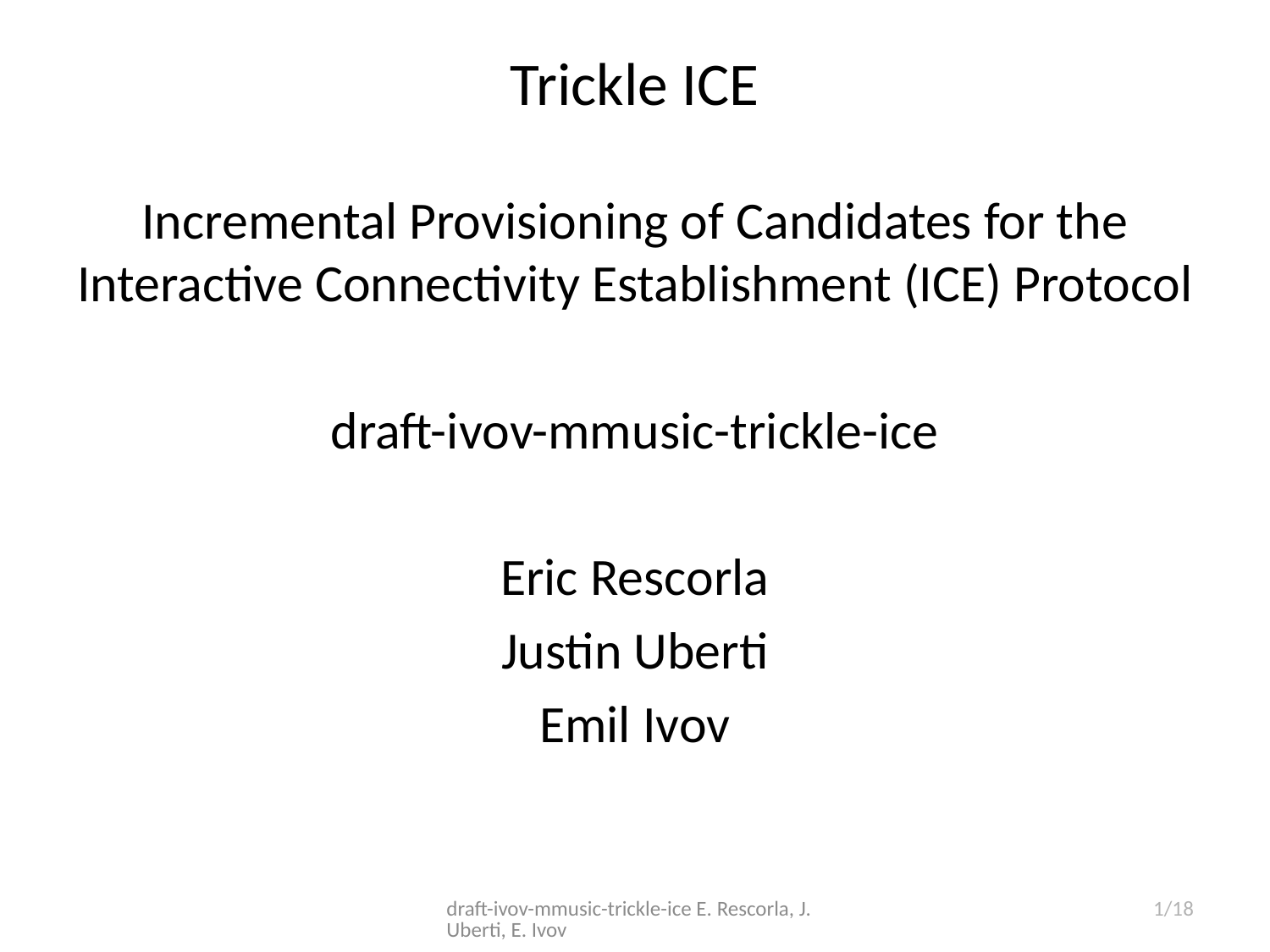

# Trickle ICE
Incremental Provisioning of Candidates for the Interactive Connectivity Establishment (ICE) Protocol

draft-ivov-mmusic-trickle-ice

Eric Rescorla
Justin Uberti
Emil Ivov
draft-ivov-mmusic-trickle-ice E. Rescorla, J. Uberti, E. Ivov
1/18